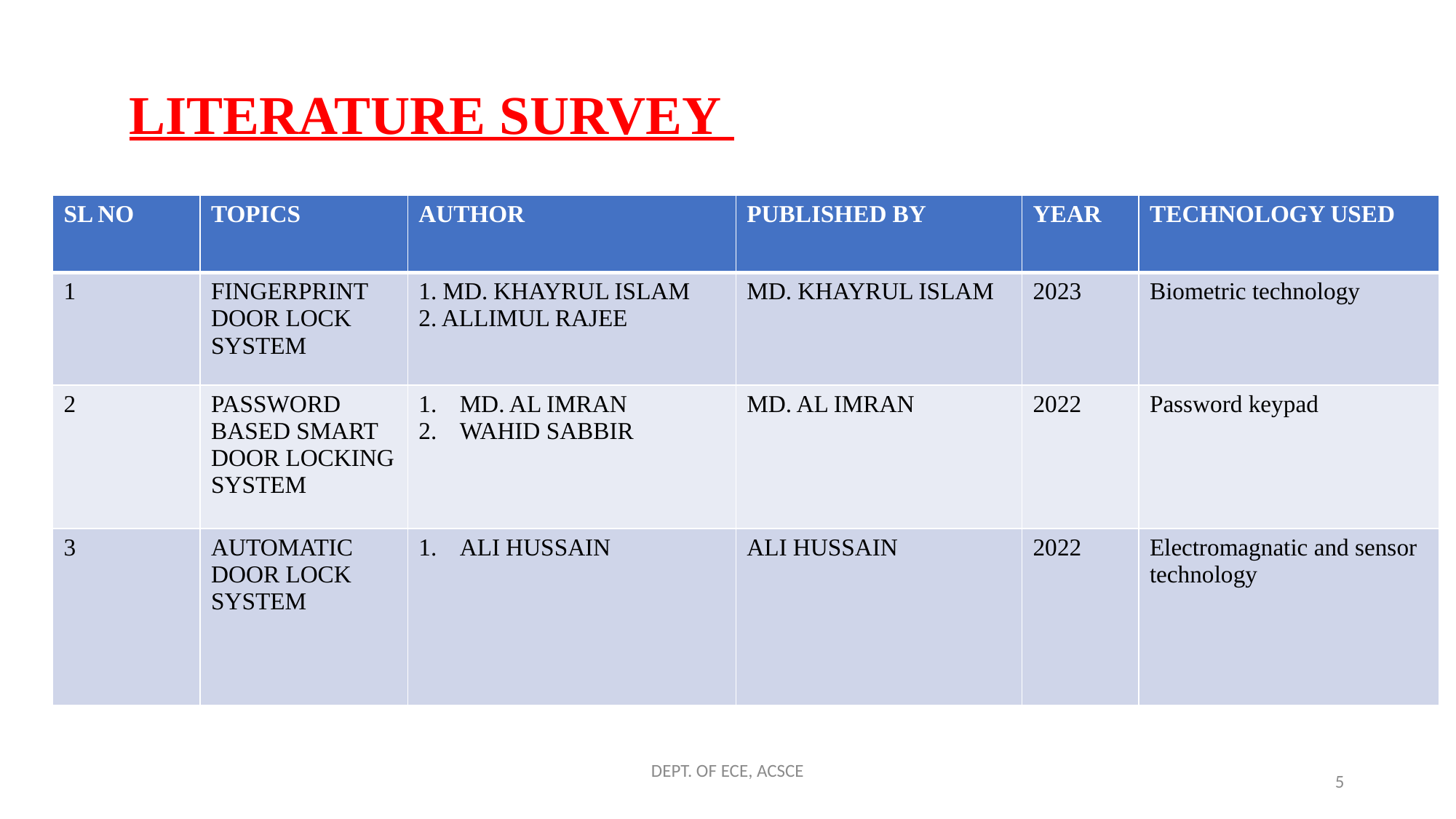

# LITERATURE SURVEY
| SL NO | TOPICS | AUTHOR | PUBLISHED BY | YEAR | TECHNOLOGY USED |
| --- | --- | --- | --- | --- | --- |
| 1 | FINGERPRINT DOOR LOCK SYSTEM | 1. MD. KHAYRUL ISLAM 2. ALLIMUL RAJEE | MD. KHAYRUL ISLAM | 2023 | Biometric technology |
| 2 | PASSWORD BASED SMART DOOR LOCKING SYSTEM | MD. AL IMRAN WAHID SABBIR | MD. AL IMRAN | 2022 | Password keypad |
| 3 | AUTOMATIC DOOR LOCK SYSTEM | ALI HUSSAIN | ALI HUSSAIN | 2022 | Electromagnatic and sensor technology |
DEPT. OF ECE, ACSCE

5